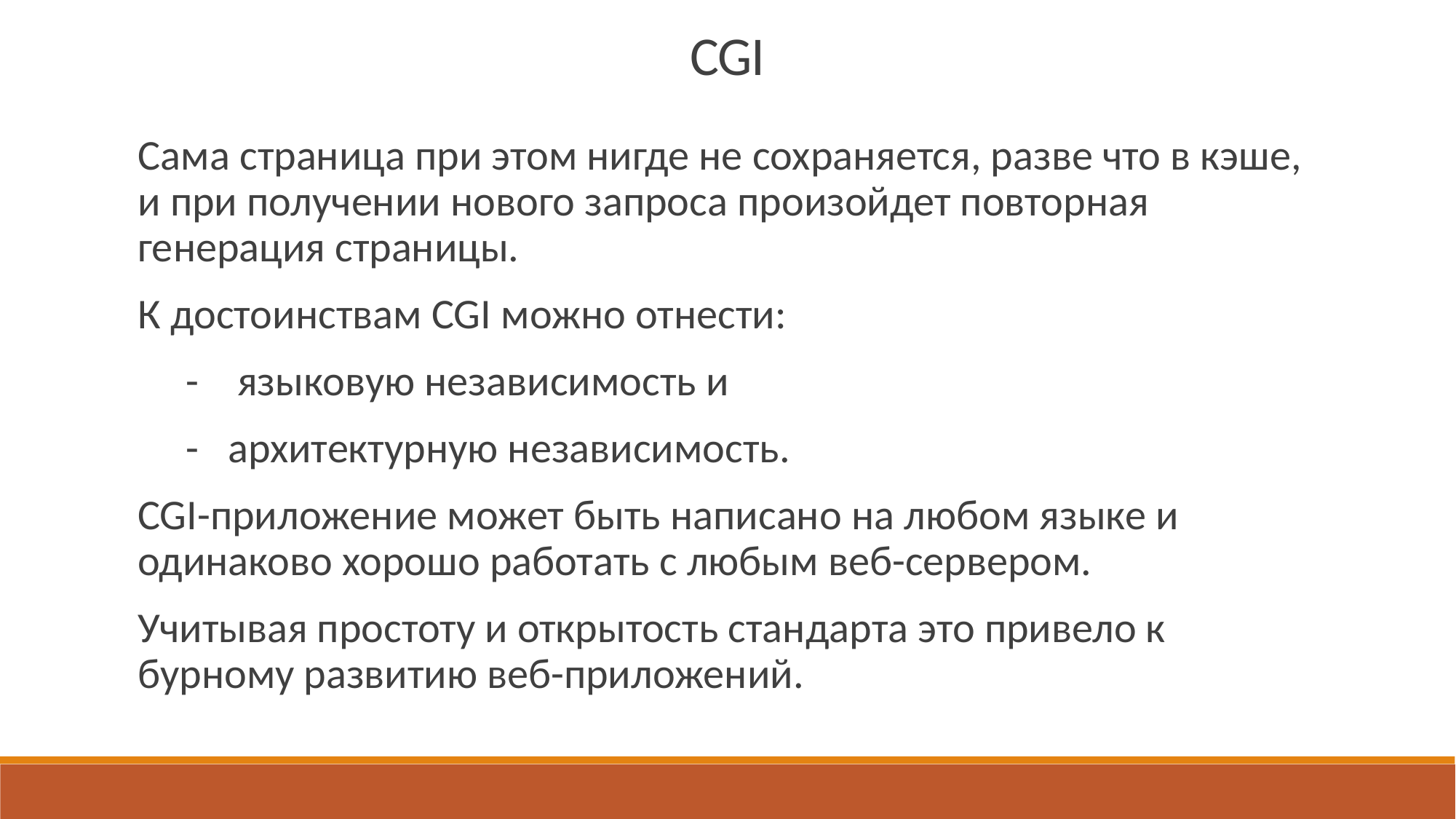

CGI
Сама страница при этом нигде не сохраняется, разве что в кэше, и при получении нового запроса произойдет повторная генерация страницы.
К достоинствам CGI можно отнести:
     -    языковую независимость и
     -   архитектурную независимость.
CGI-приложение может быть написано на любом языке и одинаково хорошо работать с любым веб-сервером.
Учитывая простоту и открытость стандарта это привело к бурному развитию веб-приложений.